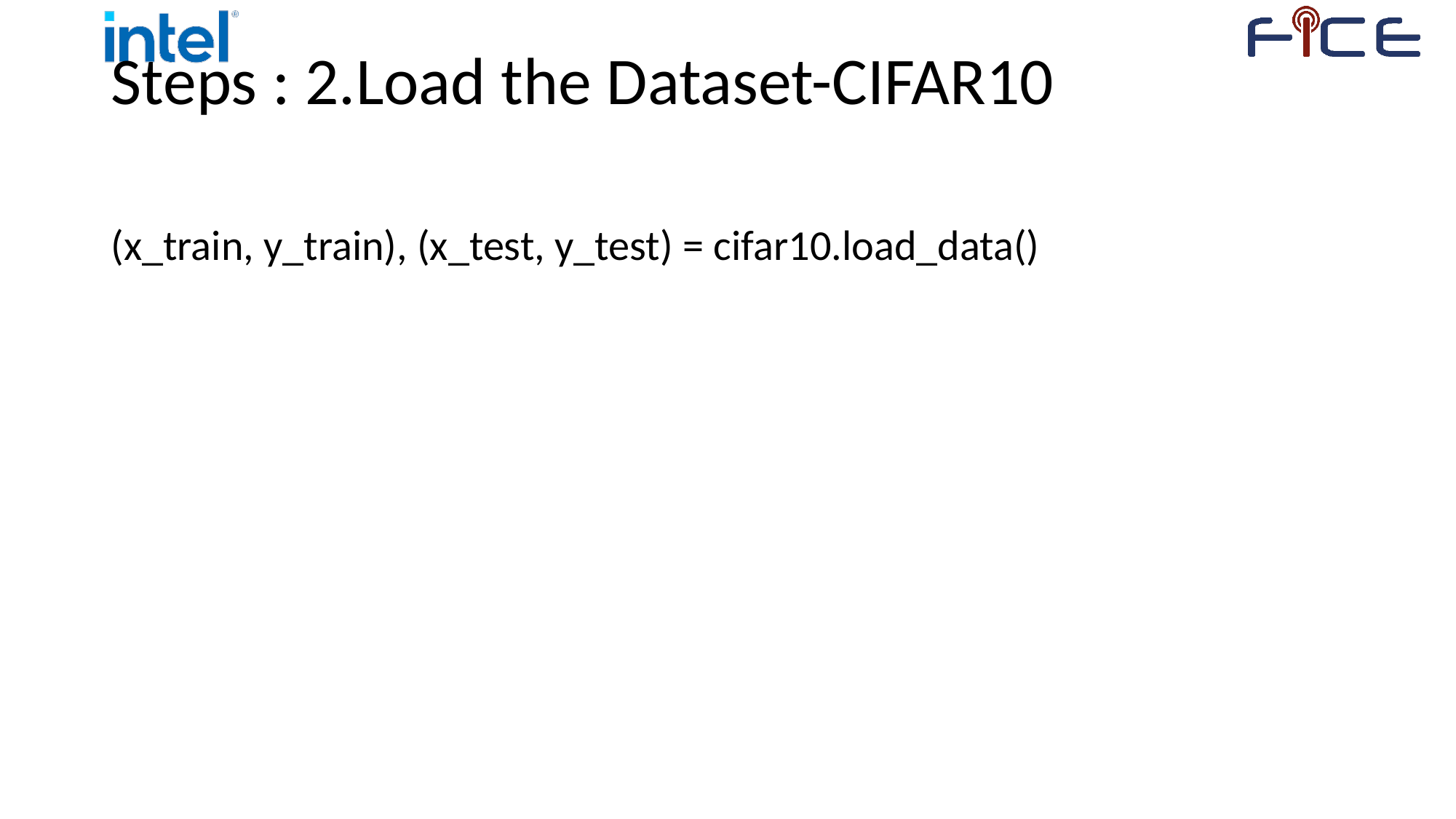

# Steps : 2.Load the Dataset-CIFAR10
(x_train, y_train), (x_test, y_test) = cifar10.load_data()